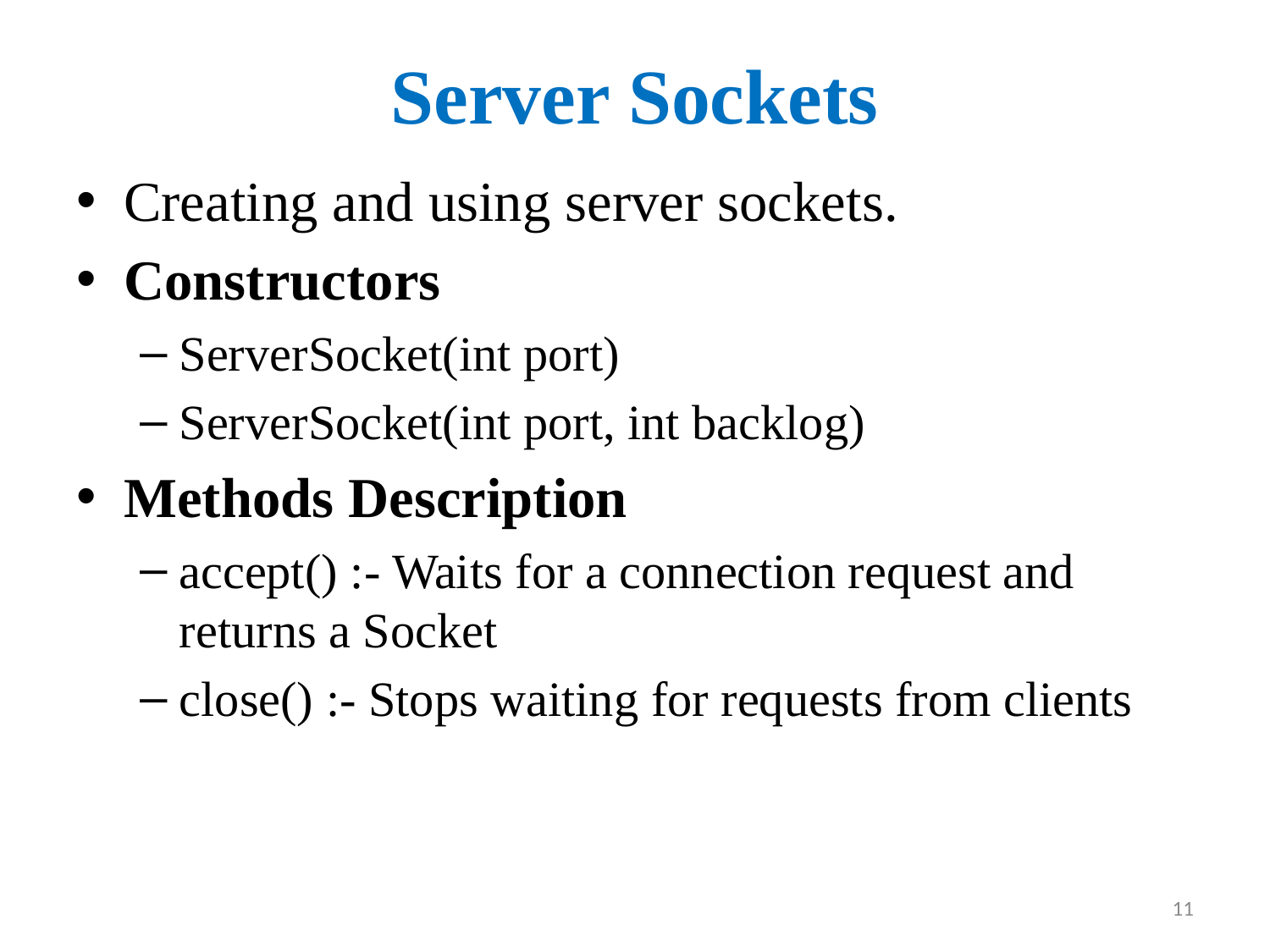

# Server Sockets
Creating and using server sockets.
Constructors
ServerSocket(int port)
ServerSocket(int port, int backlog)
Methods Description
accept() :- Waits for a connection request and returns a Socket
close() :- Stops waiting for requests from clients
11